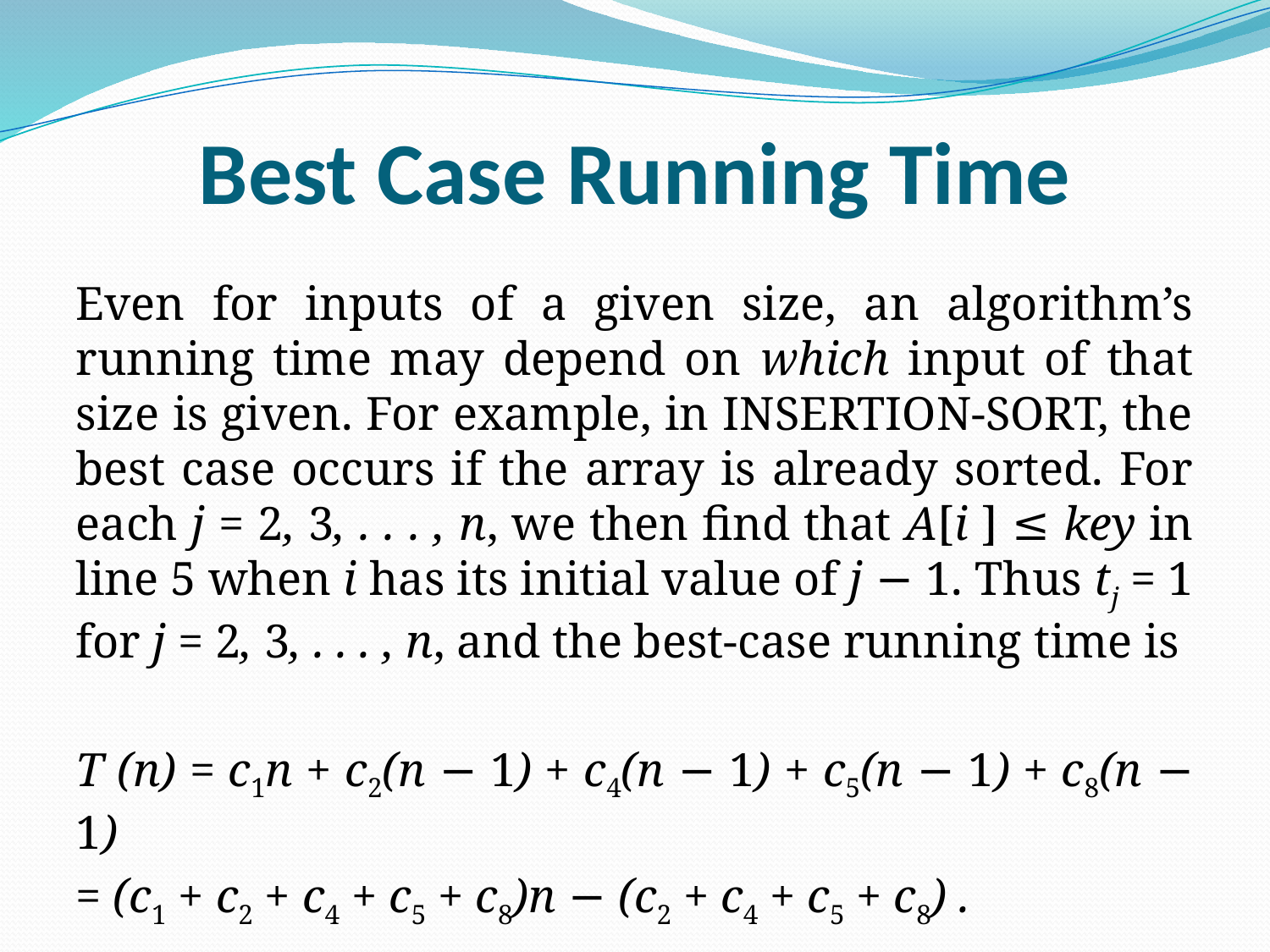

# Best Case Running Time
Even for inputs of a given size, an algorithm’s running time may depend on which input of that size is given. For example, in INSERTION-SORT, the best case occurs if the array is already sorted. For each j = 2, 3, . . . , n, we then find that A[i ] ≤ key in line 5 when i has its initial value of j − 1. Thus tj = 1 for j = 2, 3, . . . , n, and the best-case running time is

T (n) = c1n + c2(n − 1) + c4(n − 1) + c5(n − 1) + c8(n − 1)
= (c1 + c2 + c4 + c5 + c8)n − (c2 + c4 + c5 + c8) .